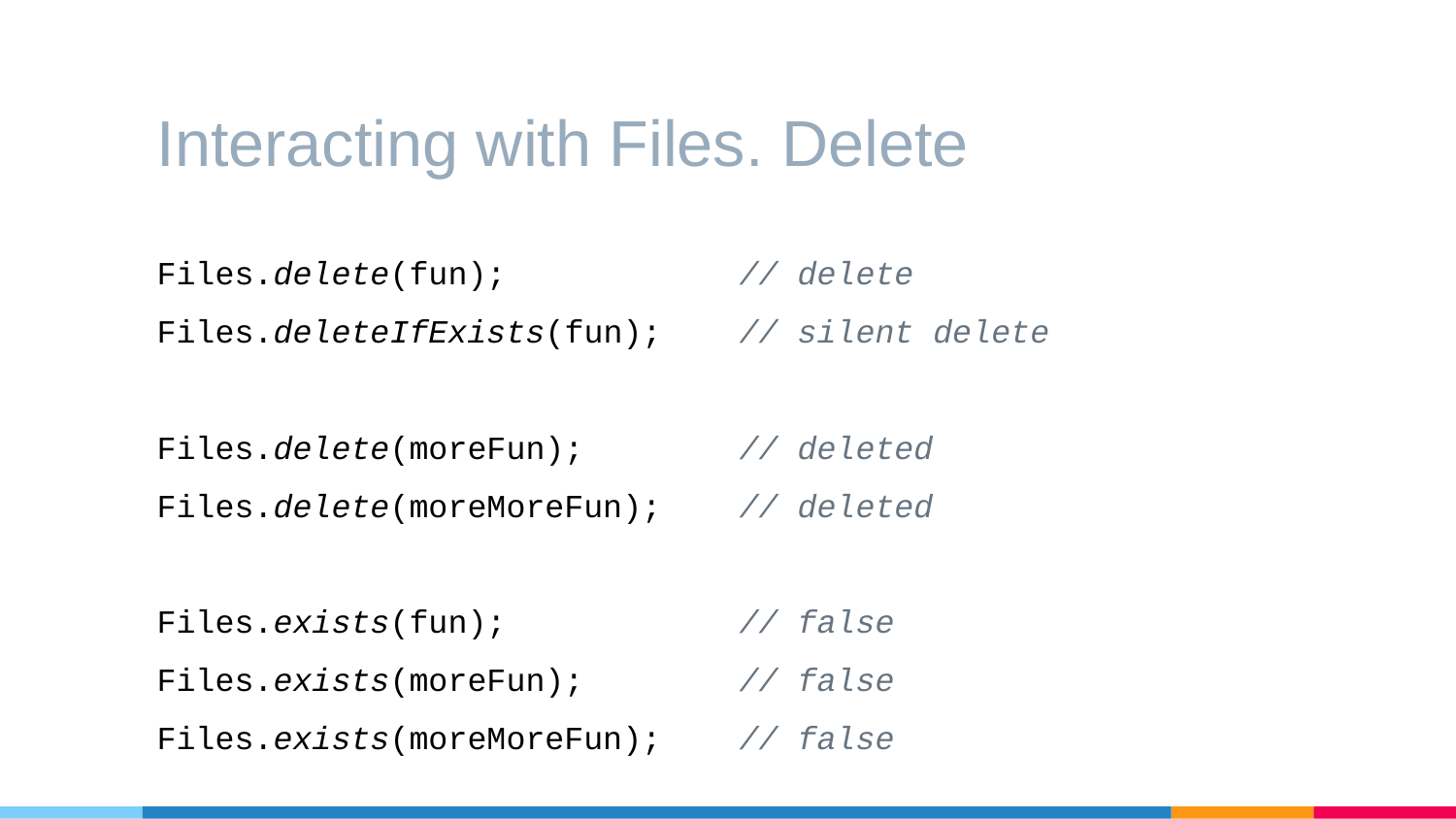

# Interacting with Files. Delete
Files.delete(fun); 		// delete
Files.deleteIfExists(fun); 	// silent delete
Files.delete(moreFun); 	// deleted
Files.delete(moreMoreFun); 	// deleted
Files.exists(fun);  		// false
Files.exists(moreFun);  	// false
Files.exists(moreMoreFun);  	// false